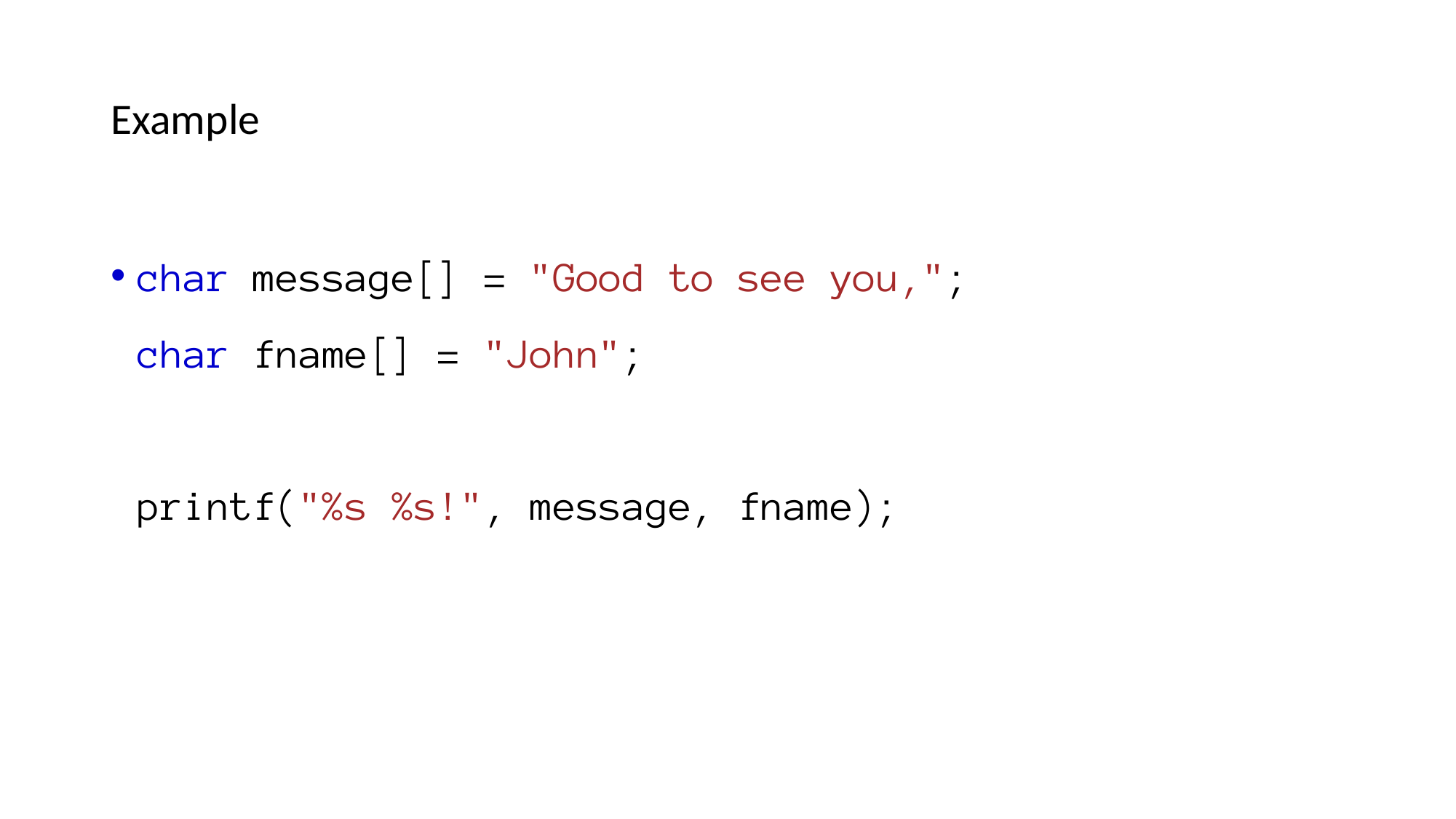

# Example
char message[] = "Good to see you,";
char fname[] = "John";
printf("%s %s!", message, fname);